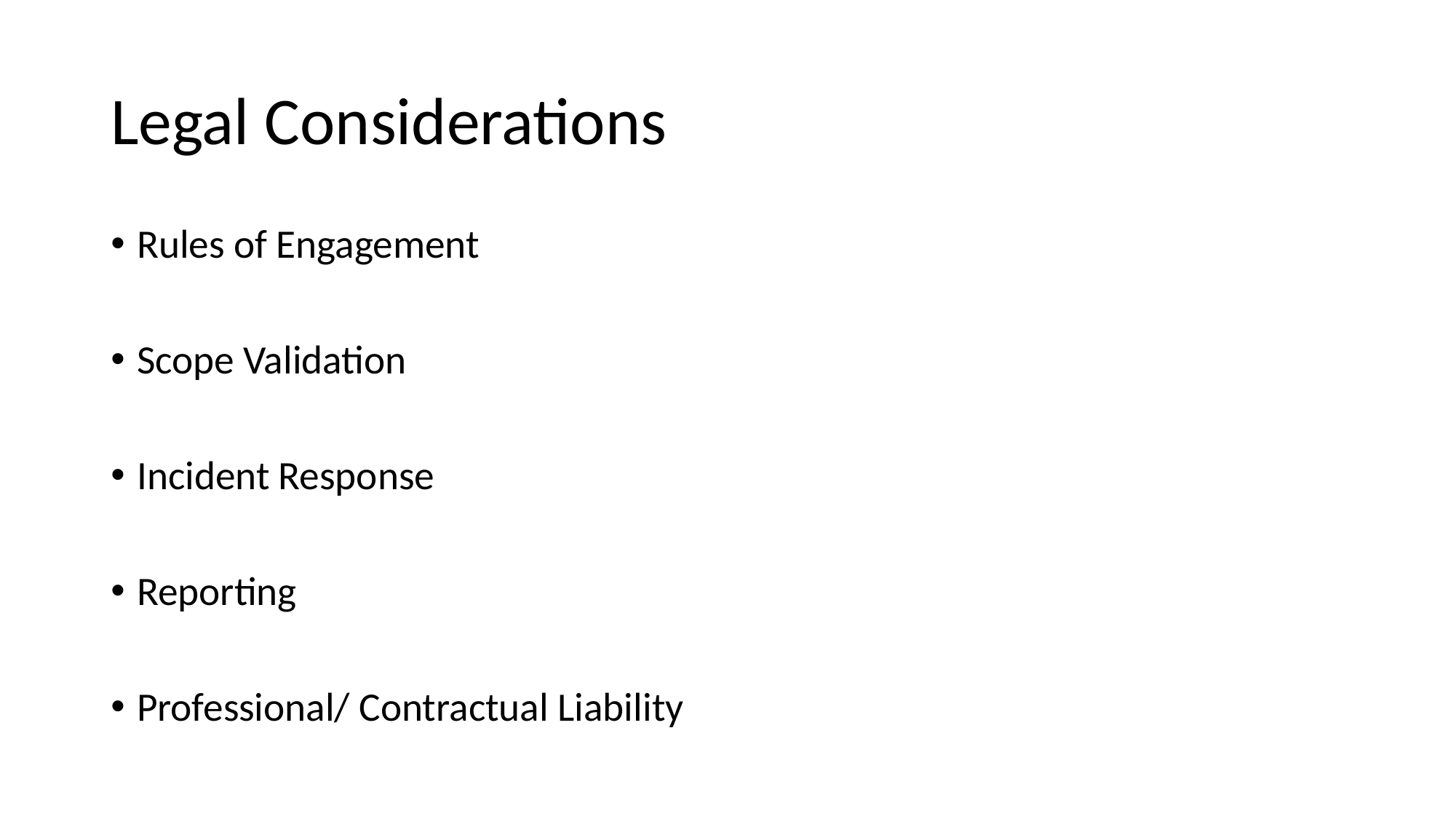

# Legal Considerations
Rules of Engagement

Scope Validation

Incident Response

Reporting

Professional/ Contractual Liability